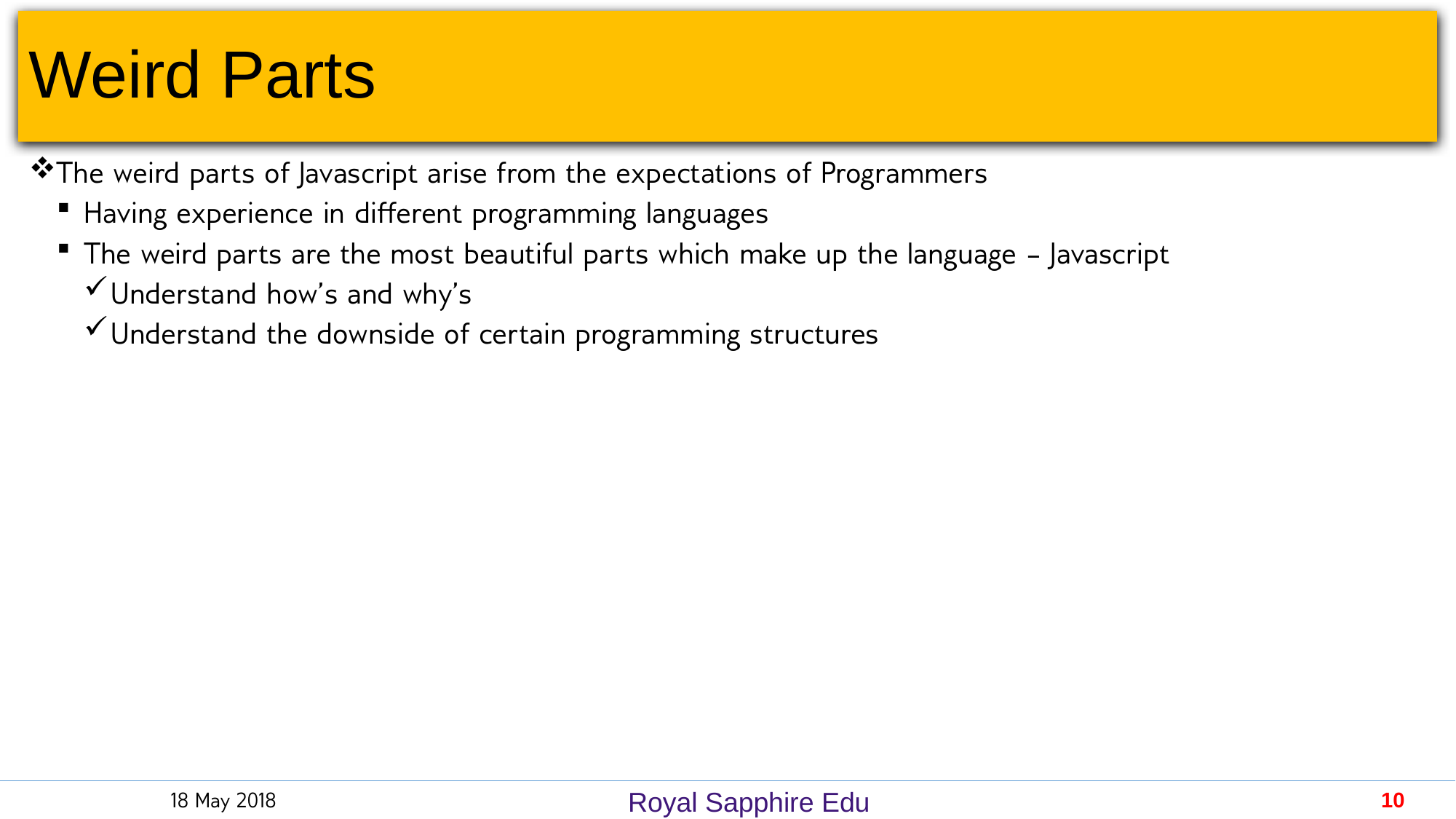

# Weird Parts
The weird parts of Javascript arise from the expectations of Programmers
Having experience in different programming languages
The weird parts are the most beautiful parts which make up the language – Javascript
Understand how’s and why’s
Understand the downside of certain programming structures
18 May 2018
10